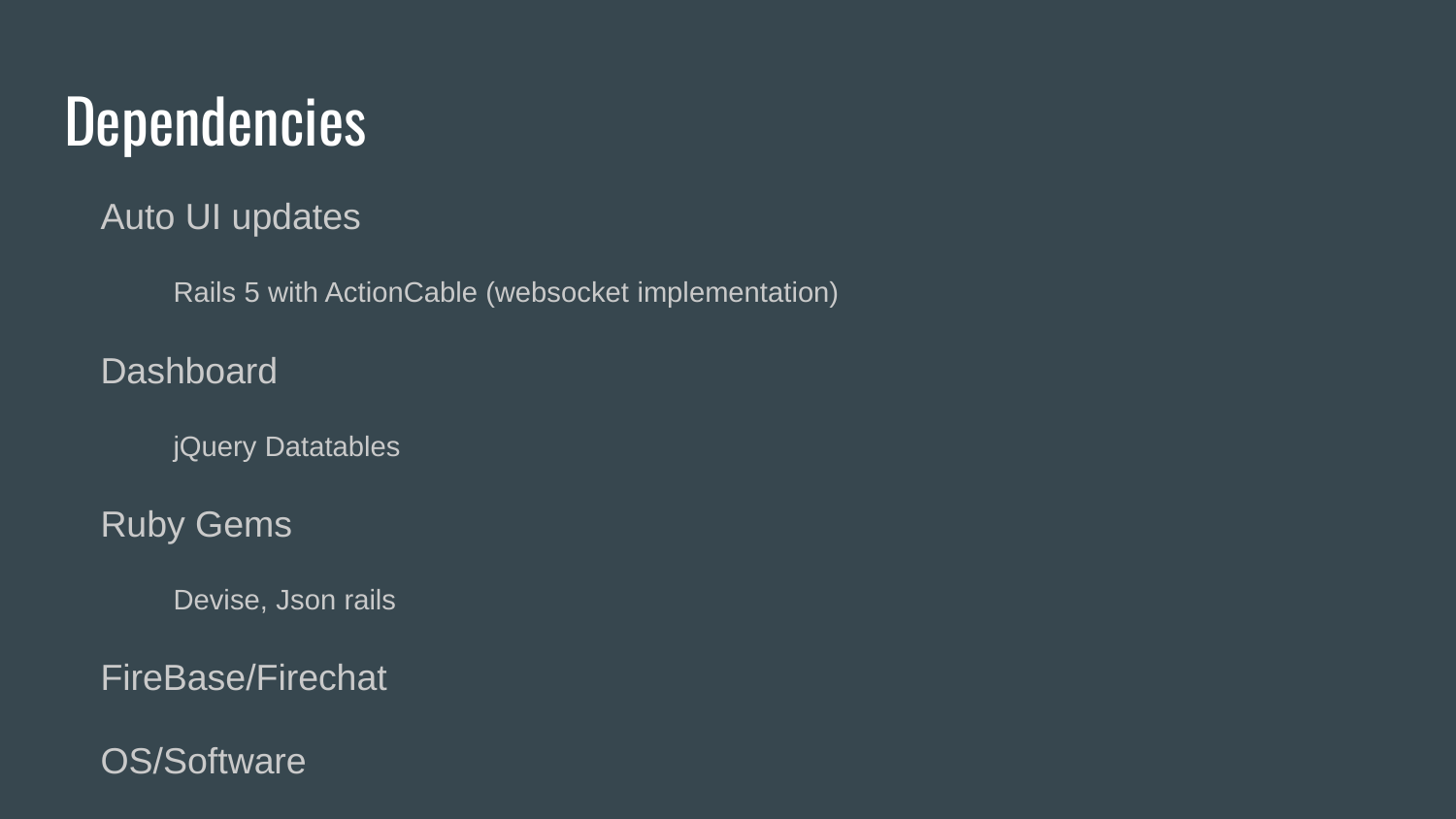

# Dependencies
Auto UI updates
Rails 5 with ActionCable (websocket implementation)
Dashboard
jQuery Datatables
Ruby Gems
Devise, Json rails
FireBase/Firechat
OS/Software
Ubuntu 16.04 (or any UNIX based OS) with terminal and text editor
Rails 5
Heroku Server for deployment
Capybara testing framework